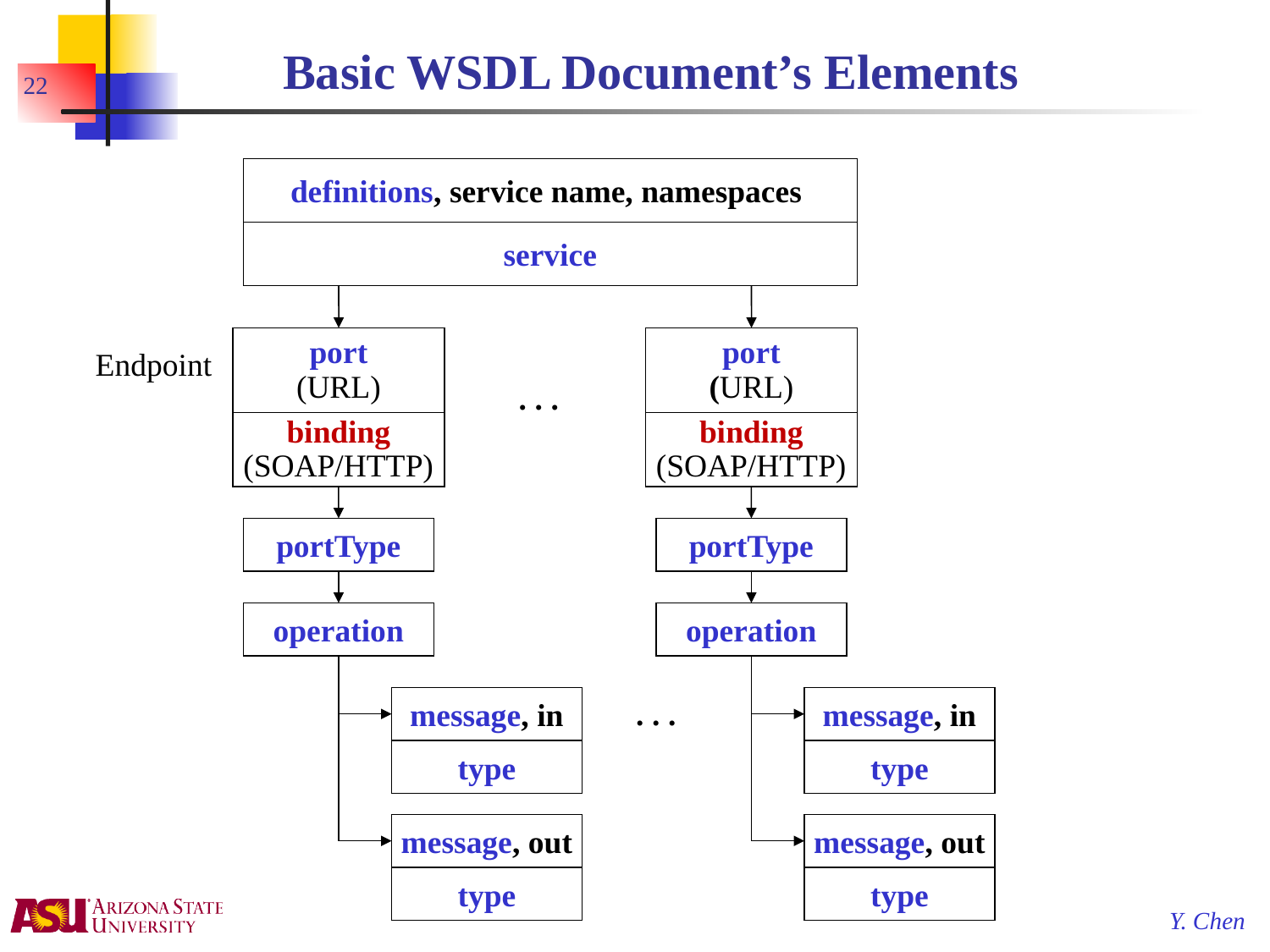

# Basic WSDL Document’s Elements
22
definitions, service name, namespaces
service

port
(URL)
port
(URL)
Endpoint
. . .
binding
(SOAP/HTTP)
binding
(SOAP/HTTP)
portType
portType
operation
operation
message, in
. . .
message, in
type
type
message, out
message, out
type
type